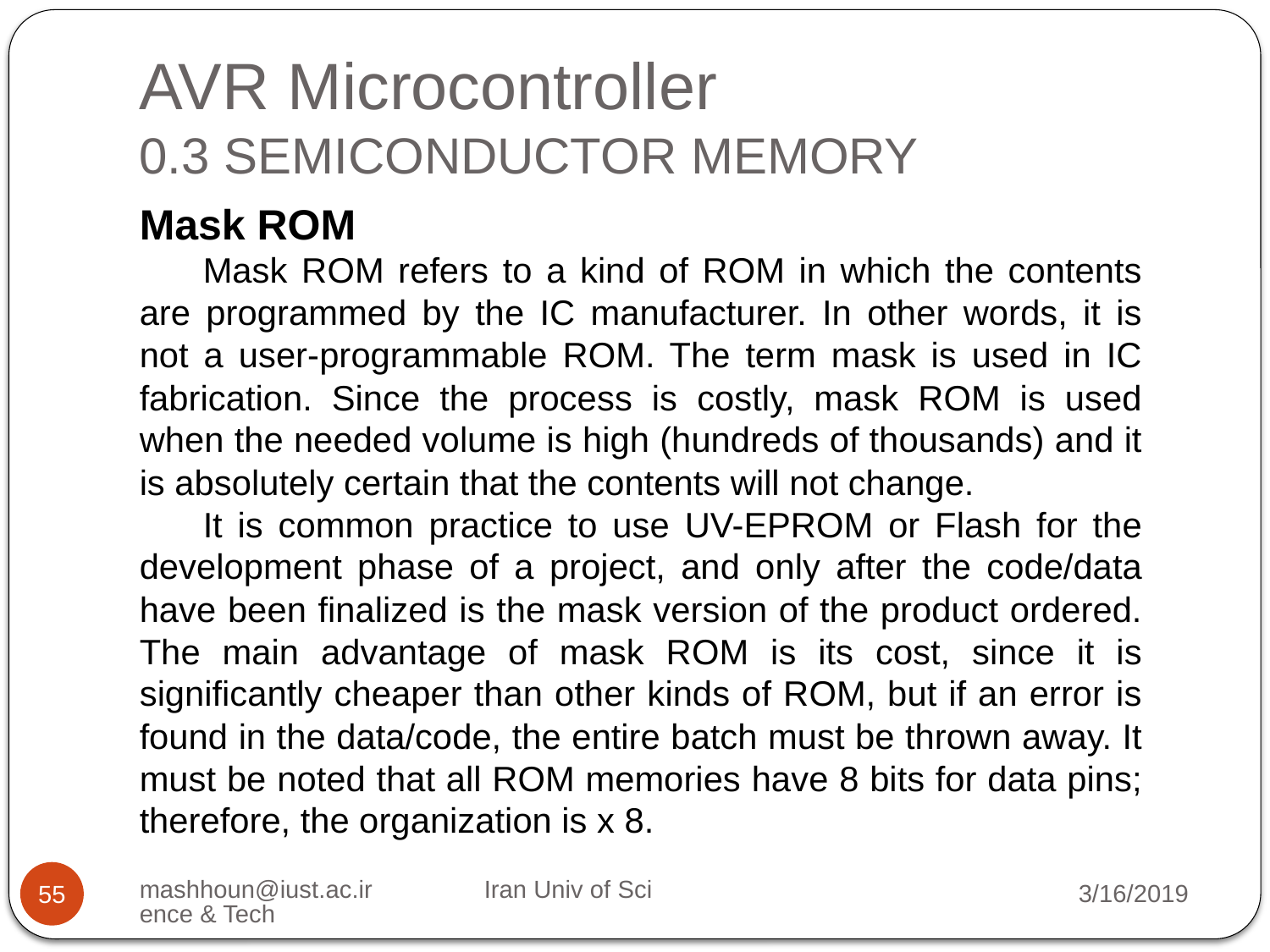

# AVR Microcontroller 0.3 SEMICONDUCTOR MEMORY
Mask ROM
Mask ROM refers to a kind of ROM in which the contents are programmed by the IC manufacturer. In other words, it is not a user-programmable ROM. The term mask is used in IC fabrication. Since the process is costly, mask ROM is used when the needed volume is high (hundreds of thousands) and it is absolutely certain that the contents will not change.
It is common practice to use UV-EPROM or Flash for the development phase of a project, and only after the code/data have been finalized is the mask version of the product ordered. The main advantage of mask ROM is its cost, since it is significantly cheaper than other kinds of ROM, but if an error is found in the data/code, the entire batch must be thrown away. It must be noted that all ROM memories have 8 bits for data pins; therefore, the organization is x 8.
mashhoun@iust.ac.ir                Iran Univ of Science & Tech
3/16/2019
55